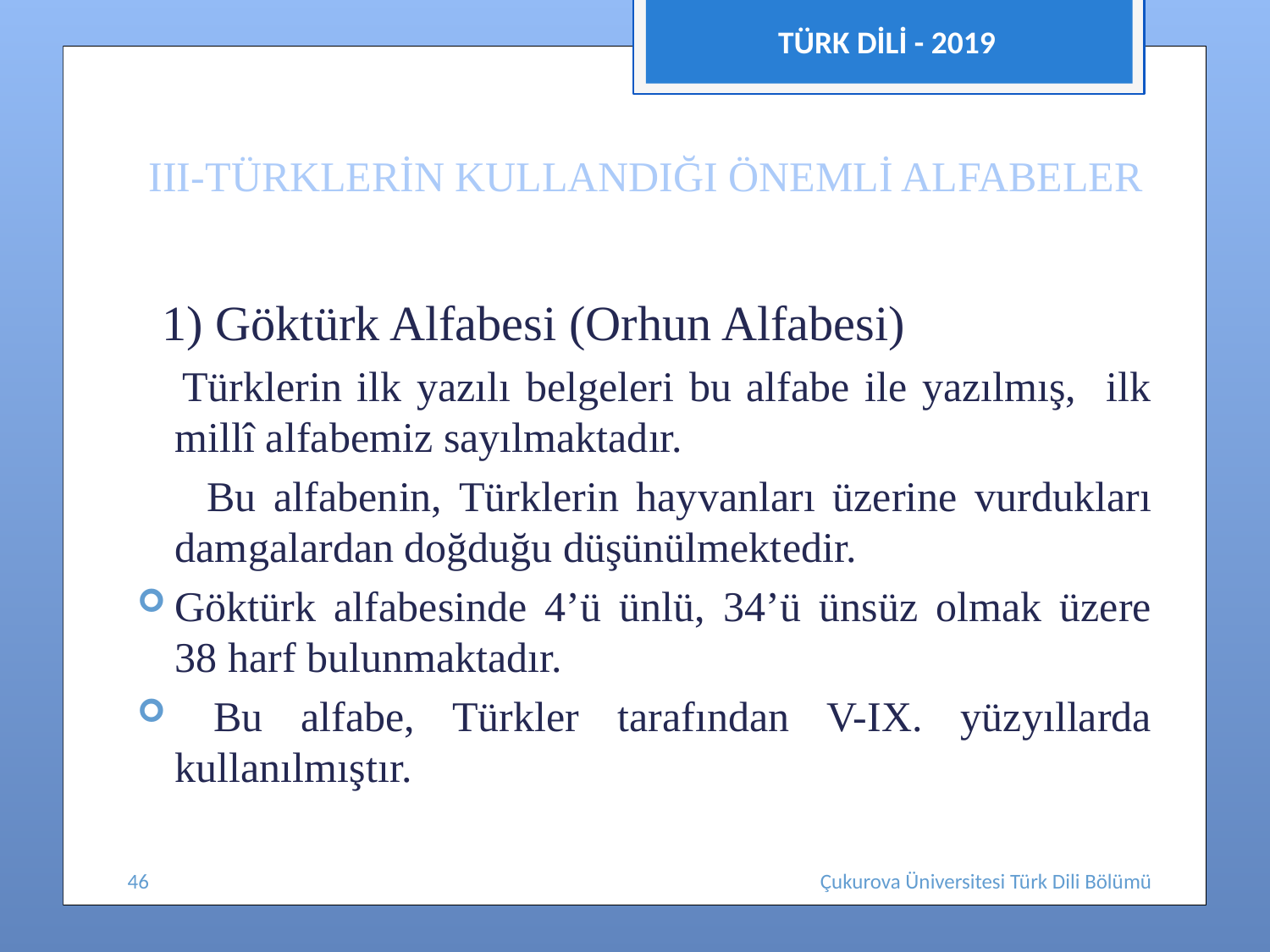

TÜRK DİLİ - 2019
# III-TÜRKLERİN KULLANDIĞI ÖNEMLİ ALFABELER

  1) Göktürk Alfabesi (Orhun Alfabesi)
   Türklerin ilk yazılı belgeleri bu alfabe ile yazılmış,  ilk millî alfabemiz sayılmaktadır.
    Bu alfabenin, Türklerin hayvanları üzerine vurdukları damgalardan doğduğu düşünülmektedir.
Göktürk alfabesinde 4’ü ünlü, 34’ü ünsüz olmak üzere 38 harf bulunmaktadır.
 Bu alfabe, Türkler tarafından V-IX. yüzyıllarda kullanılmıştır.

46
Çukurova Üniversitesi Türk Dili Bölümü